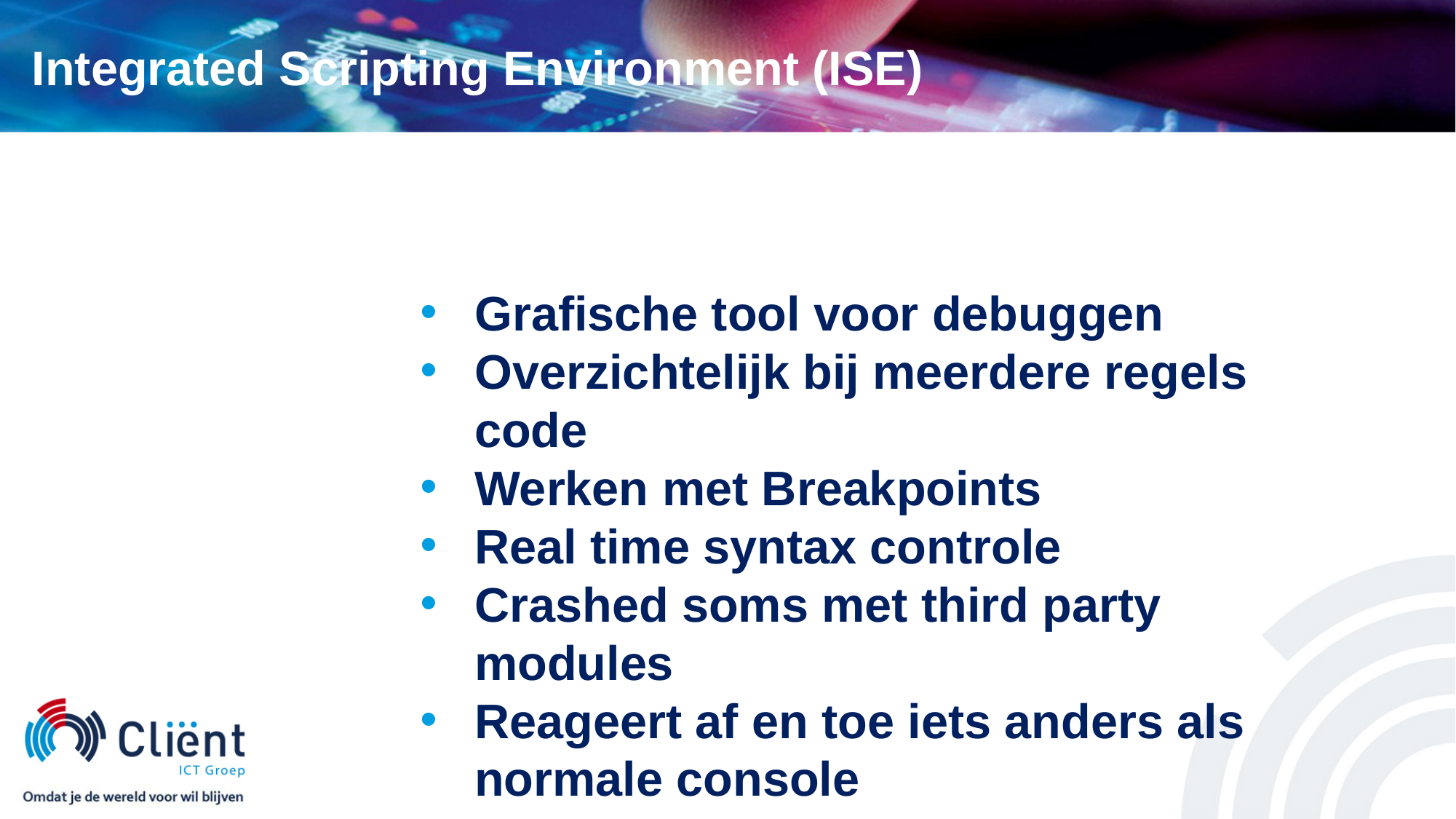

Integrated Scripting Environment (ISE)

Grafische tool voor debuggen
Overzichtelijk bij meerdere regels code
Werken met Breakpoints
Real time syntax controle
Crashed soms met third party modules
Reageert af en toe iets anders als normale console